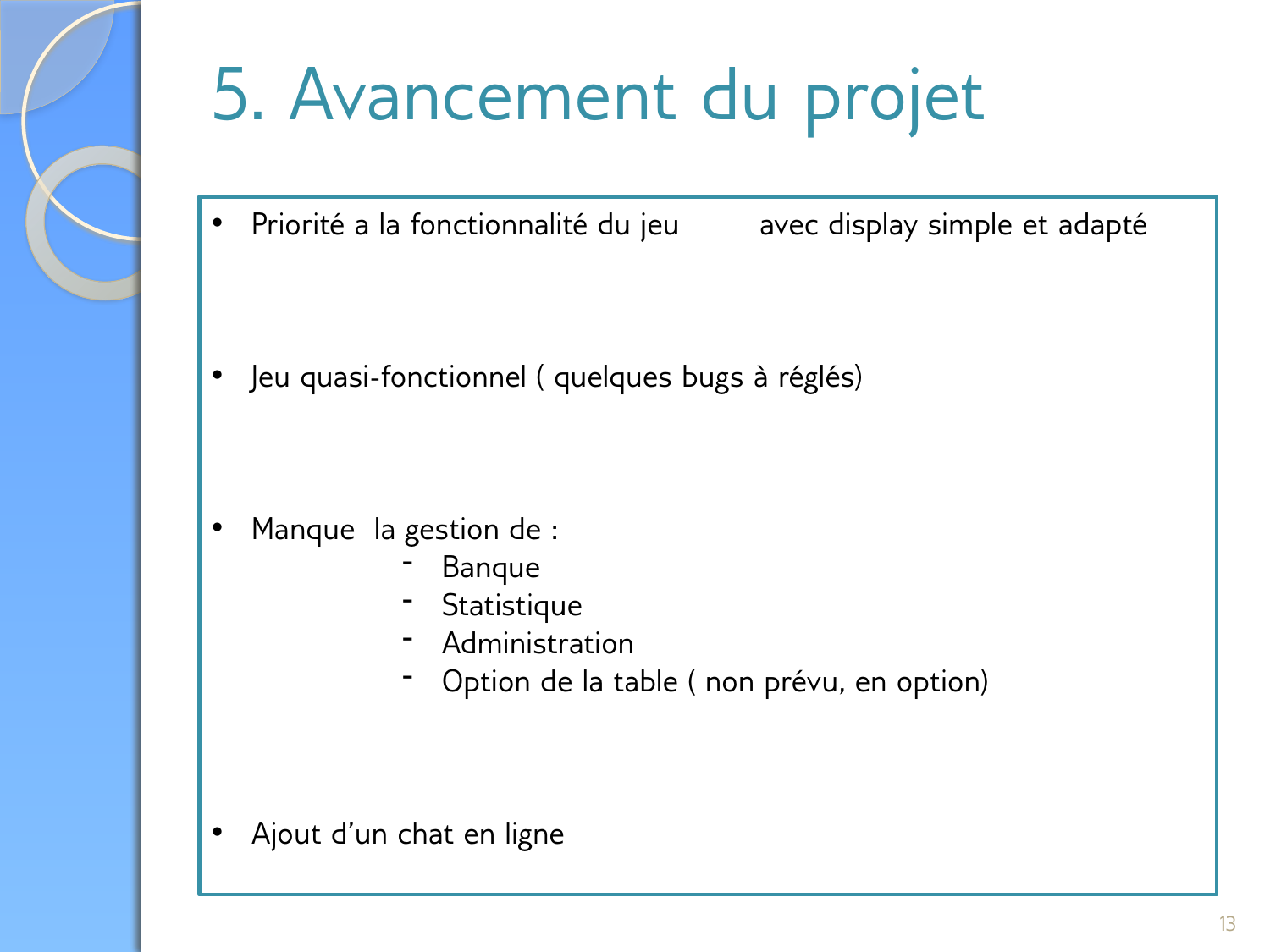

5. Avancement du projet
Priorité a la fonctionnalité du jeu	avec display simple et adapté

Jeu quasi-fonctionnel ( quelques bugs à réglés)

Manque  la gestion de :
Banque
Statistique
Administration
Option de la table ( non prévu, en option)

Ajout d’un chat en ligne

13